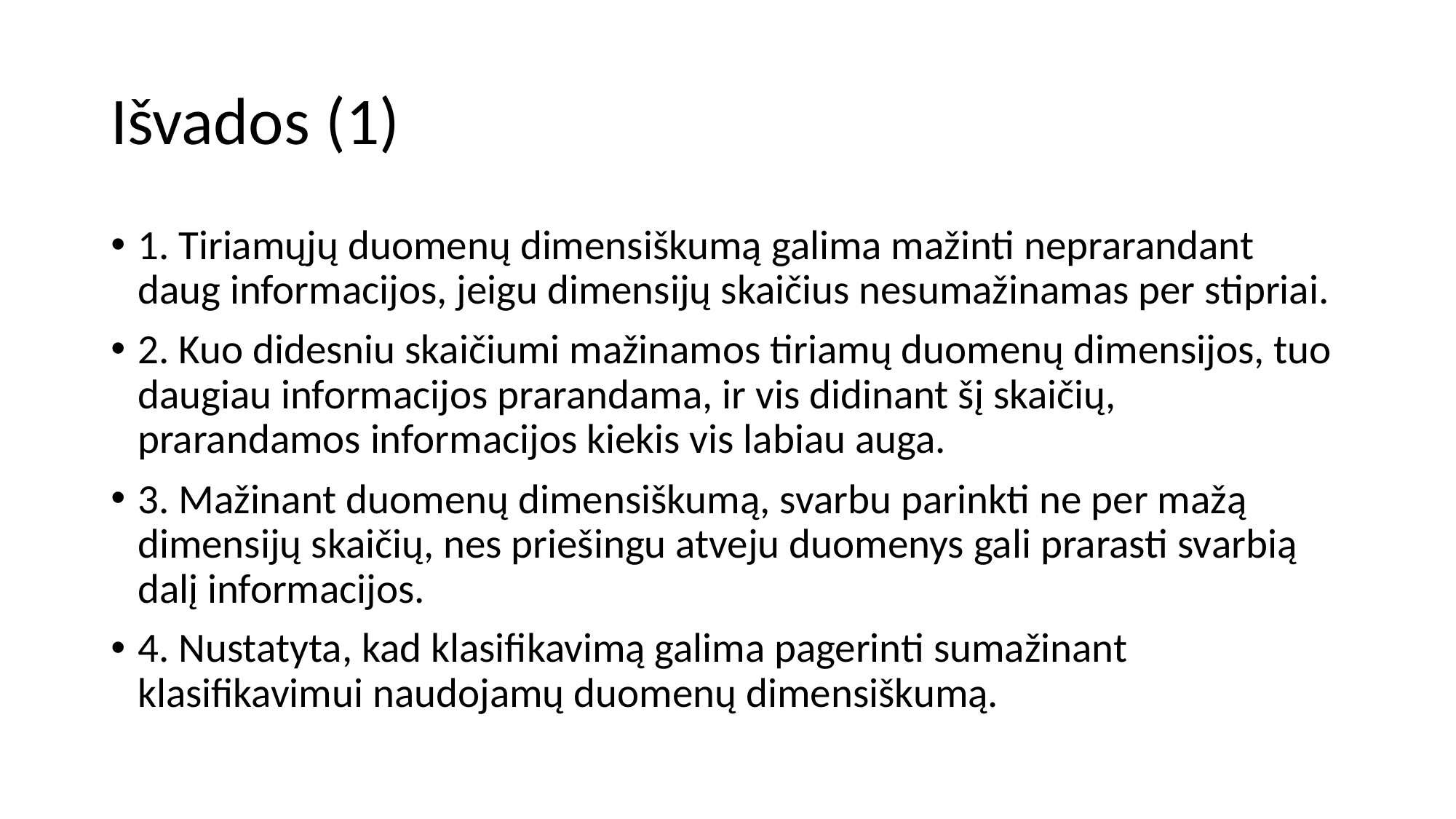

# Išvados (1)
1. Tiriamųjų duomenų dimensiškumą galima mažinti neprarandant daug informacijos, jeigu dimensijų skaičius nesumažinamas per stipriai.
2. Kuo didesniu skaičiumi mažinamos tiriamų duomenų dimensijos, tuo daugiau informacijos prarandama, ir vis didinant šį skaičių, prarandamos informacijos kiekis vis labiau auga.
3. Mažinant duomenų dimensiškumą, svarbu parinkti ne per mažą dimensijų skaičių, nes priešingu atveju duomenys gali prarasti svarbią dalį informacijos.
4. Nustatyta, kad klasifikavimą galima pagerinti sumažinant klasifikavimui naudojamų duomenų dimensiškumą.